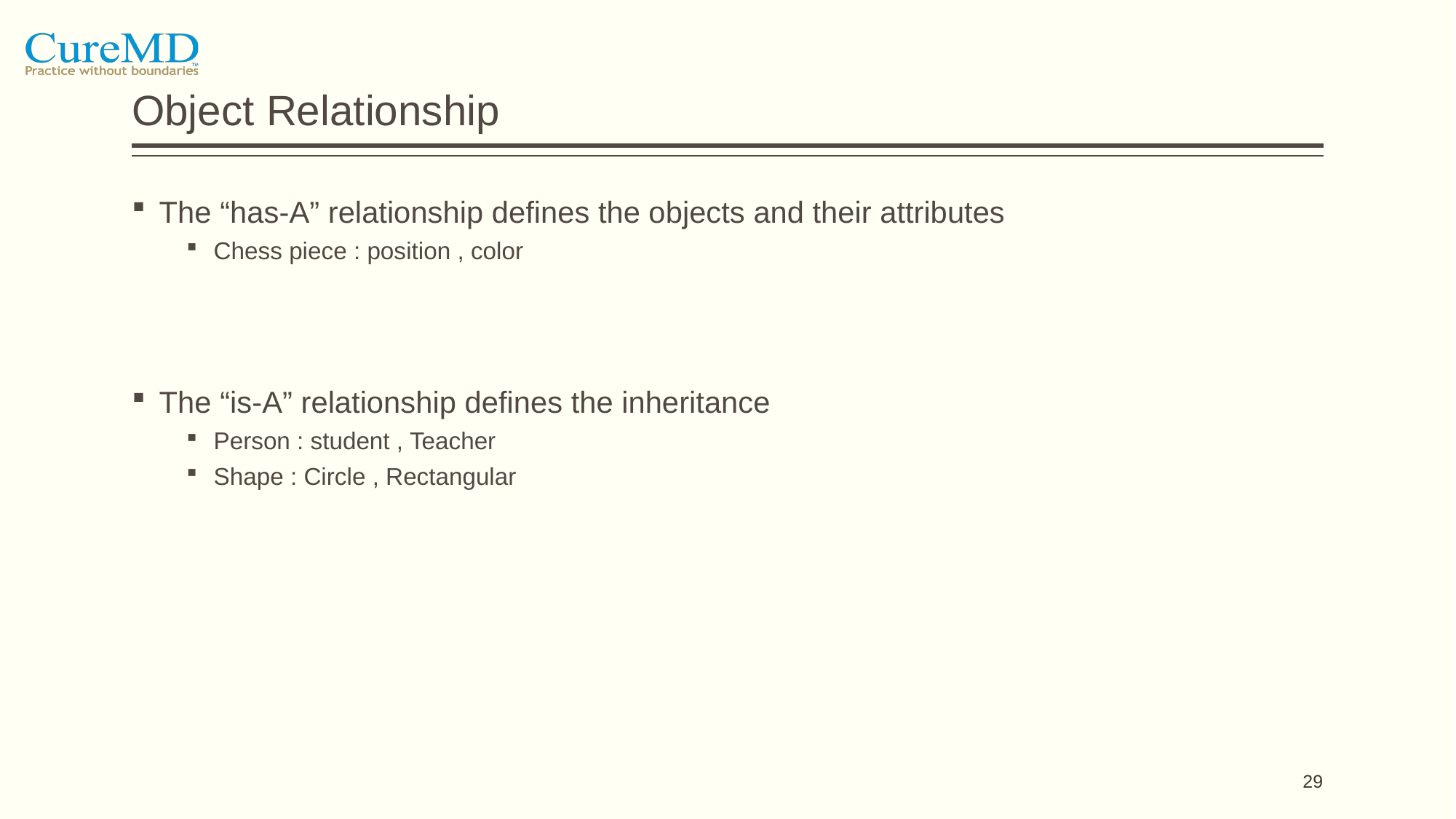

# Object Relationship
The “has-A” relationship defines the objects and their attributes
Chess piece : position , color

The “is-A” relationship defines the inheritance
Person : student , Teacher
Shape : Circle , Rectangular
29